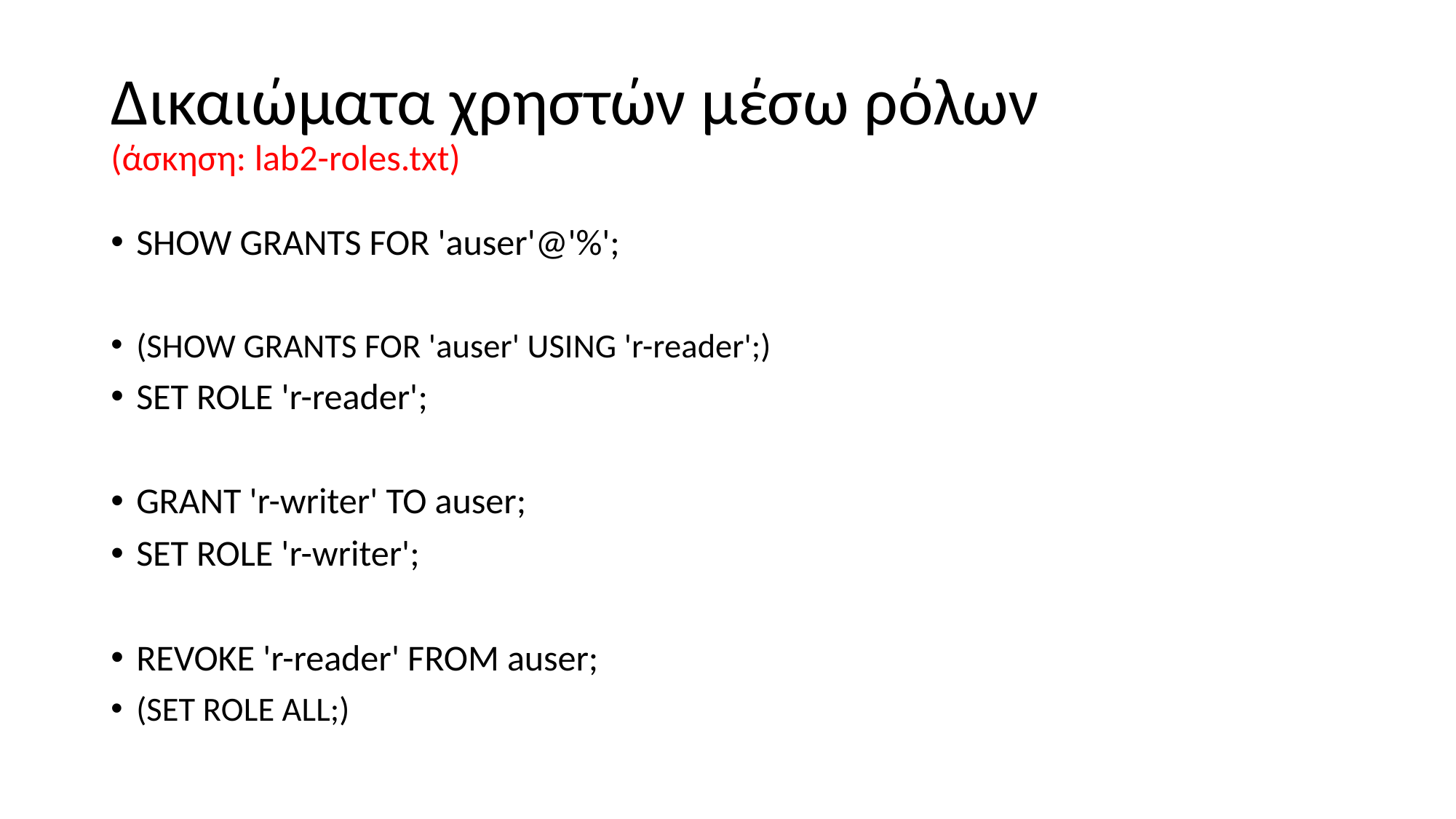

# Δικαιώματα χρηστών μέσω ρόλων (άσκηση: lab2-roles.txt)
SHOW GRANTS FOR 'auser'@'%';

(SHOW GRANTS FOR 'auser' USING 'r-reader';)
SET ROLE 'r-reader';

GRANT 'r-writer' TO auser;
SET ROLE 'r-writer';

REVOKE 'r-reader' FROM auser;
(SET ROLE ALL;)